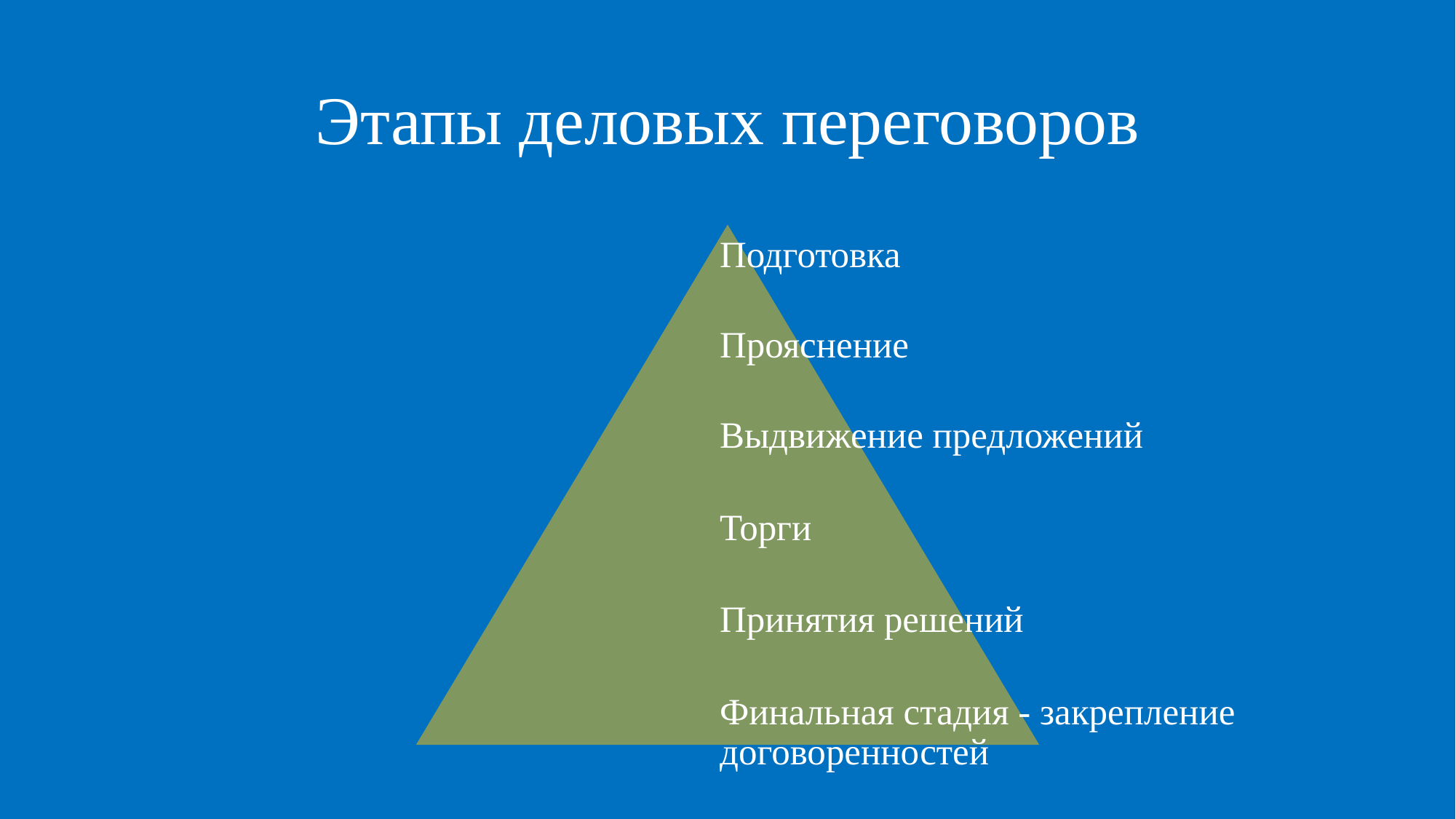

# Этапы деловых переговоров

Подготовка

Прояснение

Выдвижение предложений

Торги

Принятия решений

Финальная стадия - закрепление договоренностей